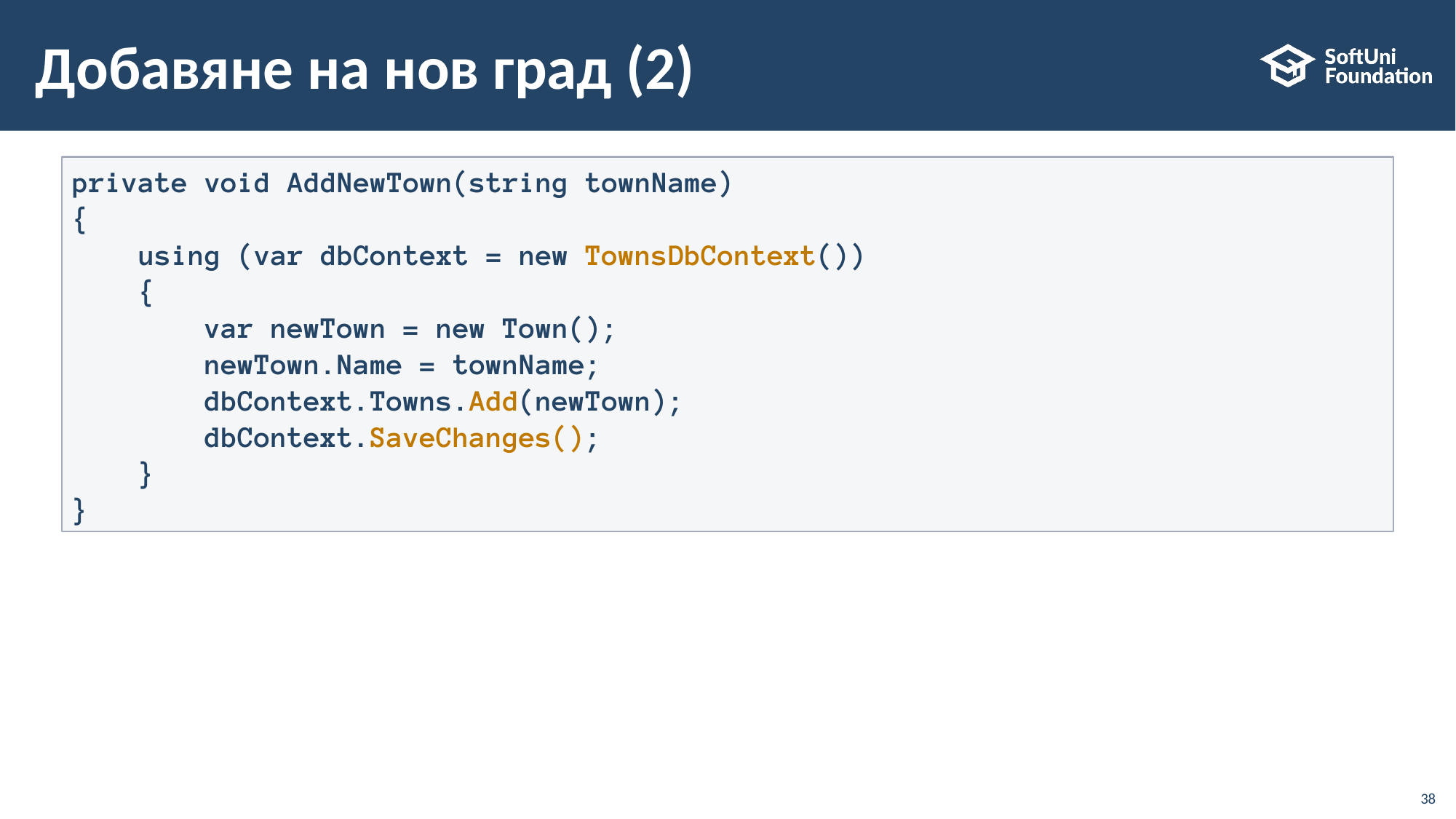

# Добавяне на нов град (2)

private void AddNewTown(string townName)
{
    using (var dbContext = new TownsDbContext())
    {
        var newTown = new Town();
        newTown.Name = townName;
        dbContext.Towns.Add(newTown);
        dbContext.SaveChanges();
    }
}
38